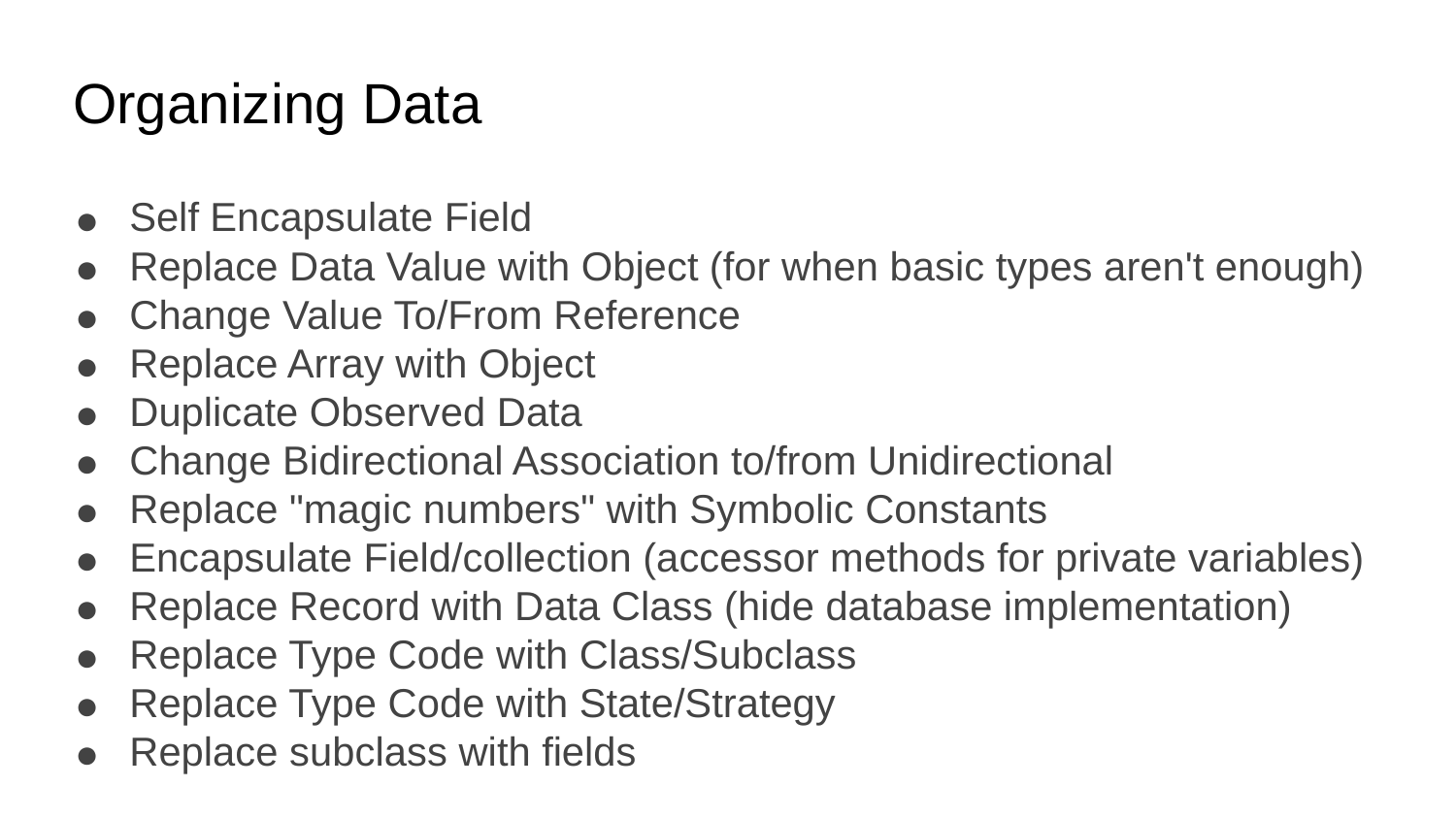

Organizing Data
Self Encapsulate Field
Replace Data Value with Object (for when basic types aren't enough)
Change Value To/From Reference
Replace Array with Object
Duplicate Observed Data
Change Bidirectional Association to/from Unidirectional
Replace "magic numbers" with Symbolic Constants
Encapsulate Field/collection (accessor methods for private variables)
Replace Record with Data Class (hide database implementation)
Replace Type Code with Class/Subclass
Replace Type Code with State/Strategy
Replace subclass with fields